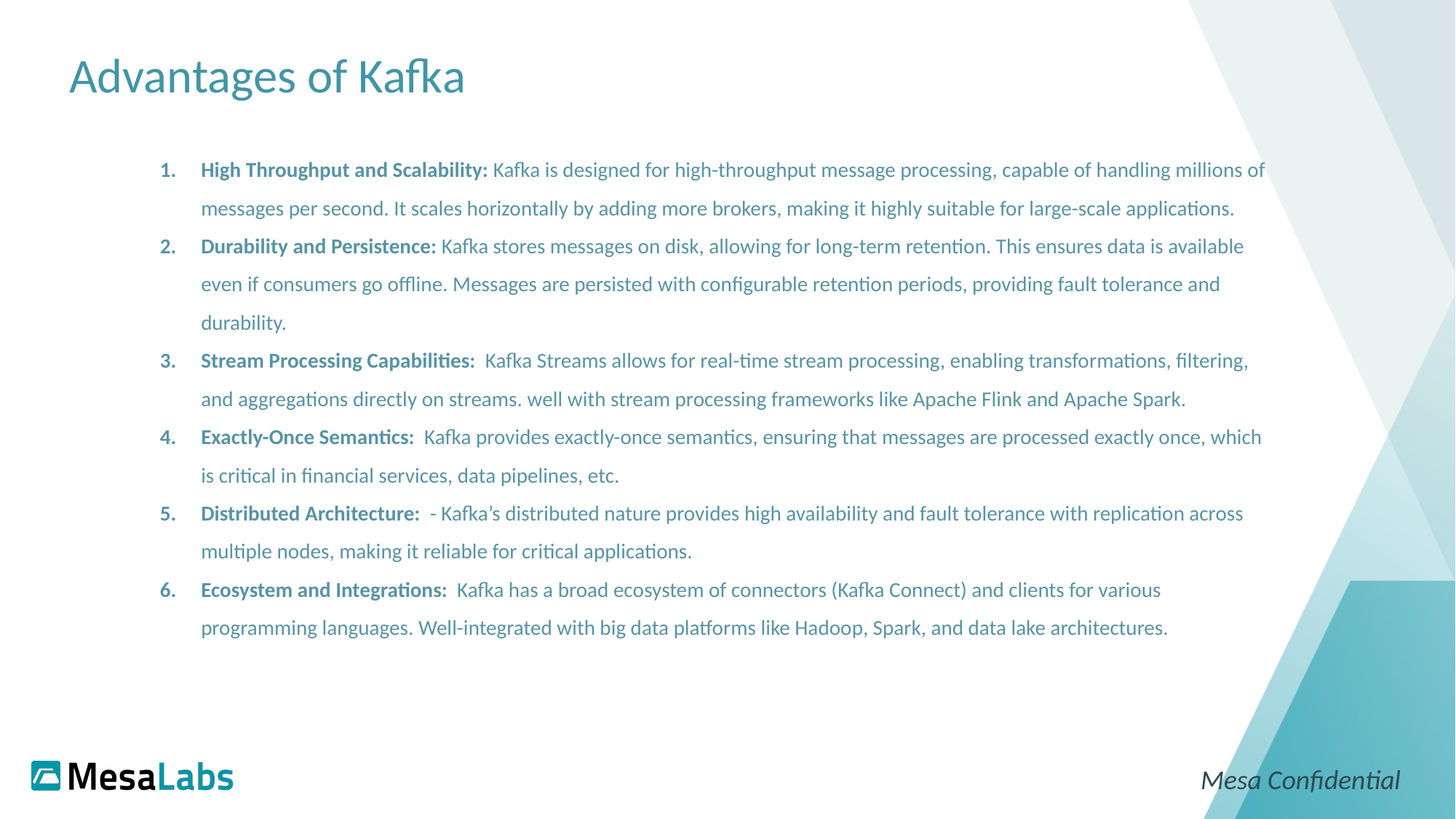

# Advantages of Kafka
High Throughput and Scalability: Kafka is designed for high-throughput message processing, capable of handling millions of messages per second. It scales horizontally by adding more brokers, making it highly suitable for large-scale applications.
Durability and Persistence: Kafka stores messages on disk, allowing for long-term retention. This ensures data is available even if consumers go offline. Messages are persisted with configurable retention periods, providing fault tolerance and durability.
Stream Processing Capabilities:  Kafka Streams allows for real-time stream processing, enabling transformations, filtering, and aggregations directly on streams. well with stream processing frameworks like Apache Flink and Apache Spark.
Exactly-Once Semantics:  Kafka provides exactly-once semantics, ensuring that messages are processed exactly once, which is critical in financial services, data pipelines, etc.
Distributed Architecture:  - Kafka’s distributed nature provides high availability and fault tolerance with replication across multiple nodes, making it reliable for critical applications.
Ecosystem and Integrations:  Kafka has a broad ecosystem of connectors (Kafka Connect) and clients for various programming languages. Well-integrated with big data platforms like Hadoop, Spark, and data lake architectures.

Mesa Confidential